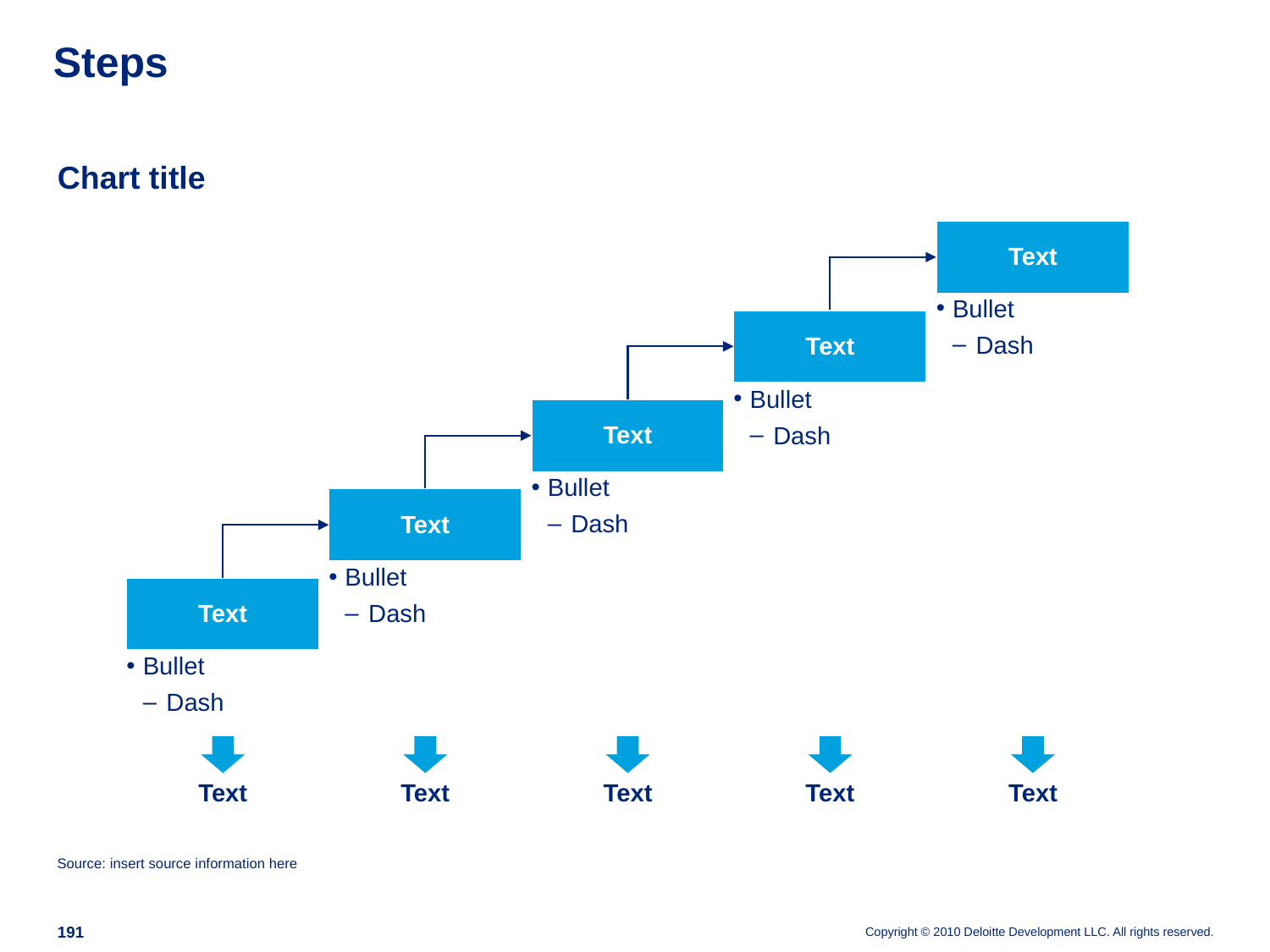

# Steps
Chart title
Text
Bullet
Dash
Text
Bullet
Dash
Text
Bullet
Dash
Text
Bullet
Dash
Text
Bullet
Dash

Text
Text
Text
Text
Text
Source: insert source information here